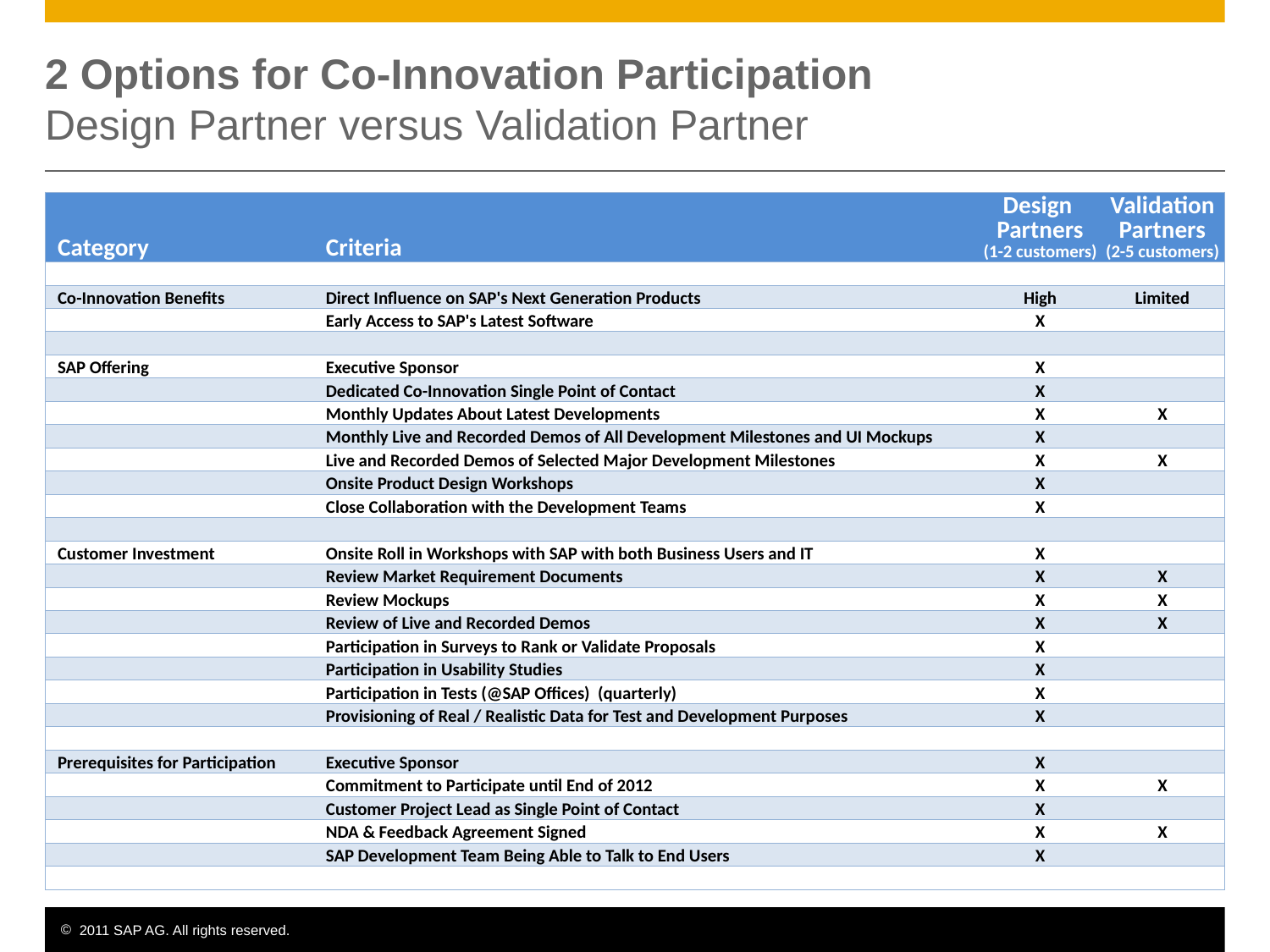

# 2 Options for Co-Innovation Participation Design Partner versus Validation Partner
| Category | Criteria | Design Partners (1-2 customers) | Validation Partners (2-5 customers) |
| --- | --- | --- | --- |
|  |  |  |  |
| Co-Innovation Benefits | Direct Influence on SAP's Next Generation Products | High | Limited |
|  | Early Access to SAP's Latest Software | X |  |
|  |  |  |  |
| SAP Offering | Executive Sponsor | X |  |
|  | Dedicated Co-Innovation Single Point of Contact | X |  |
|  | Monthly Updates About Latest Developments | X | X |
|  | Monthly Live and Recorded Demos of All Development Milestones and UI Mockups | X |  |
|  | Live and Recorded Demos of Selected Major Development Milestones | X | X |
|  | Onsite Product Design Workshops | X |  |
|  | Close Collaboration with the Development Teams | X |  |
|  |  |  |  |
| Customer Investment | Onsite Roll in Workshops with SAP with both Business Users and IT | X |  |
|  | Review Market Requirement Documents | X | X |
|  | Review Mockups | X | X |
|  | Review of Live and Recorded Demos | X | X |
|  | Participation in Surveys to Rank or Validate Proposals | X |  |
|  | Participation in Usability Studies | X |  |
|  | Participation in Tests (@SAP Offices) (quarterly) | X |  |
|  | Provisioning of Real / Realistic Data for Test and Development Purposes | X |  |
|  |  |  |  |
| Prerequisites for Participation | Executive Sponsor | X |  |
|  | Commitment to Participate until End of 2012 | X | X |
|  | Customer Project Lead as Single Point of Contact | X |  |
|  | NDA & Feedback Agreement Signed | X | X |
|  | SAP Development Team Being Able to Talk to End Users | X |  |
|  |  |  |  |